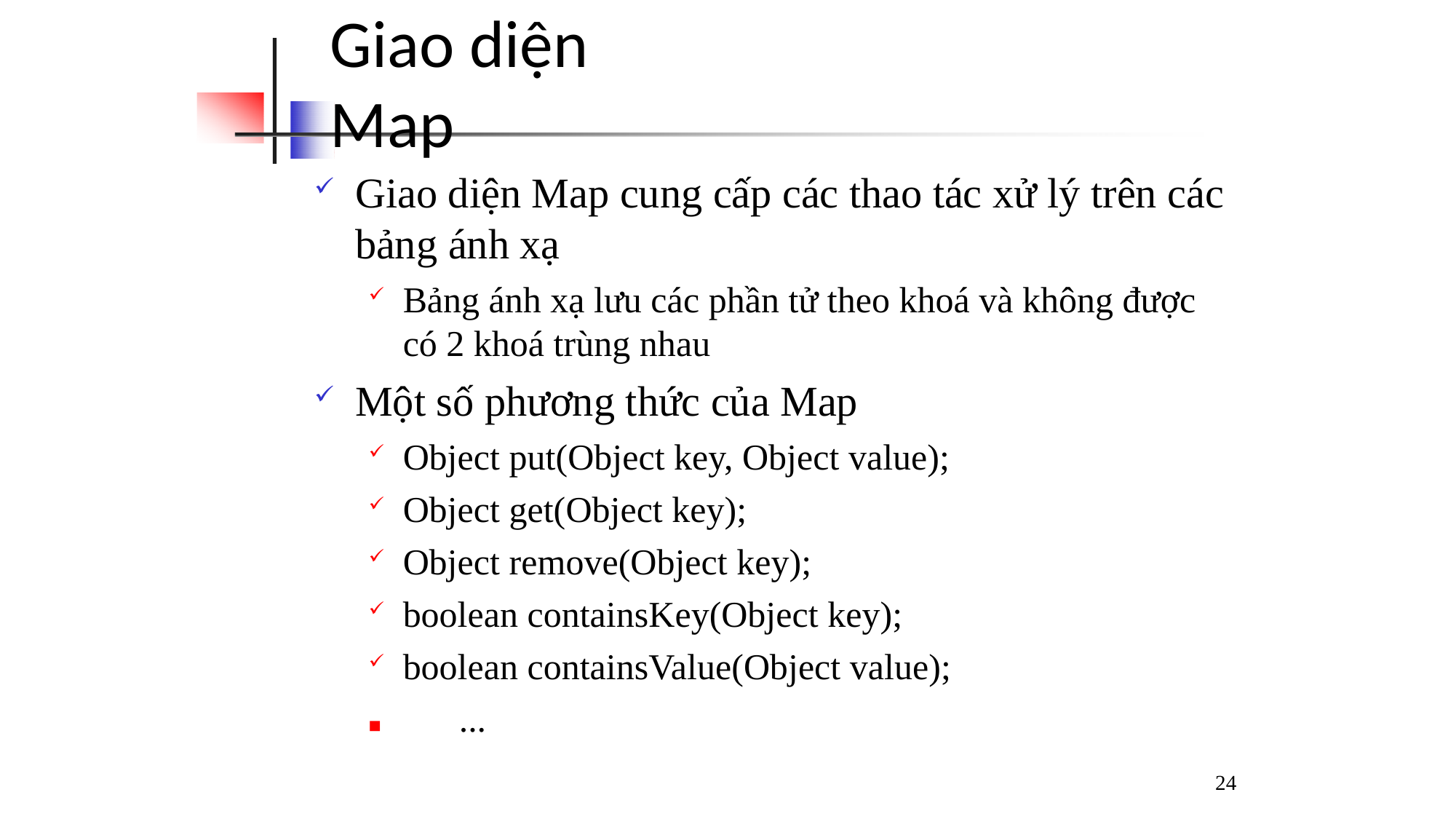

# Giao diện Map

Giao diện Map cung cấp các thao tác xử lý trên các  bảng ánh xạ
Bảng ánh xạ lưu các phần tử theo khoá và không được  có 2 khoá trùng nhau
Một số phương thức của Map
Object put(Object key, Object value);
Object get(Object key);
Object remove(Object key);
boolean containsKey(Object key);
boolean containsValue(Object value);
◼	...
24